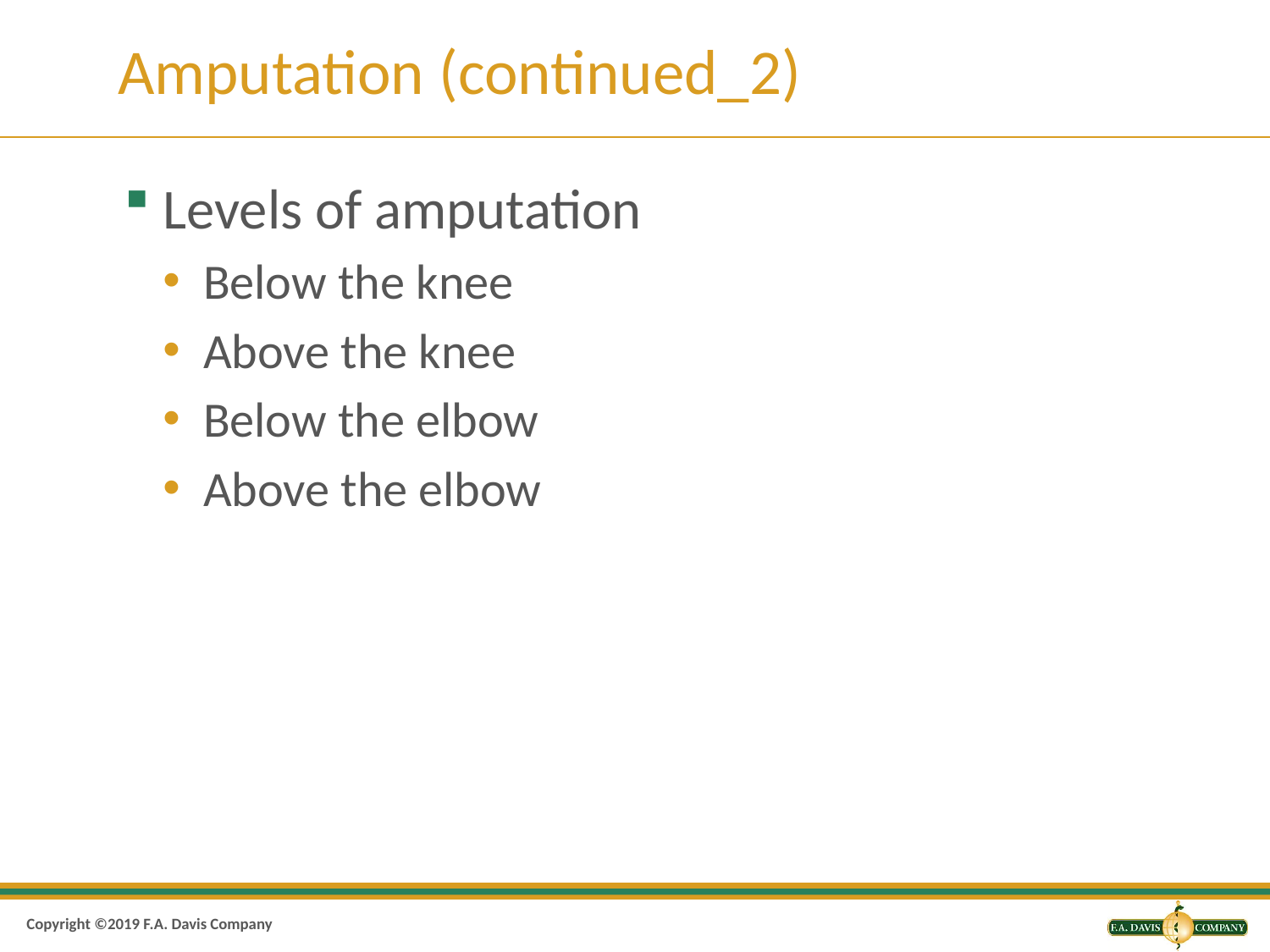

# Amputation (continued_2)
Levels of amputation
Below the knee
Above the knee
Below the elbow
Above the elbow